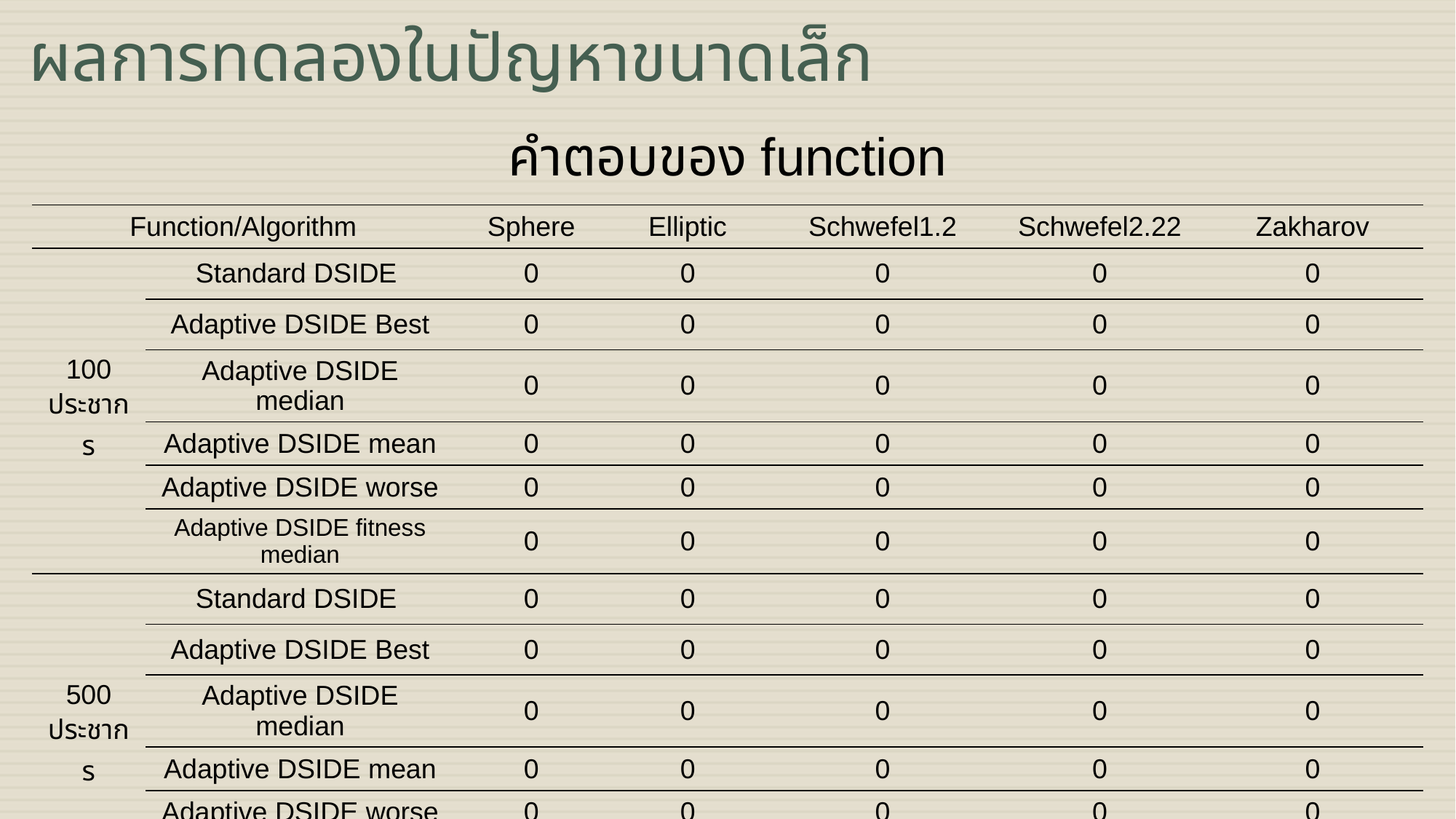

ผลการทดลองในปัญหาขนาดเล็ก
| คำตอบของ function | จำนวนรอบที่พบคำตอบ |  |  |  |  |  |
| --- | --- | --- | --- | --- | --- | --- |
| Function/Algorithm | Function/Algorithm | Sphere | Elliptic | Schwefel1.2 | Schwefel2.22 | Zakharov |
| 100 ประชากร | Standard DSIDE | 0 | 0 | 0 | 0 | 0 |
|  | Adaptive DSIDE Best | 0 | 0 | 0 | 0 | 0 |
|  | Adaptive DSIDE median | 0 | 0 | 0 | 0 | 0 |
|  | Adaptive DSIDE mean | 0 | 0 | 0 | 0 | 0 |
|  | Adaptive DSIDE worse | 0 | 0 | 0 | 0 | 0 |
|  | Adaptive DSIDE fitness median | 0 | 0 | 0 | 0 | 0 |
| 500 ประชากร | Standard DSIDE | 0 | 0 | 0 | 0 | 0 |
|  | Adaptive DSIDE Best | 0 | 0 | 0 | 0 | 0 |
|  | Adaptive DSIDE median | 0 | 0 | 0 | 0 | 0 |
|  | Adaptive DSIDE mean | 0 | 0 | 0 | 0 | 0 |
|  | Adaptive DSIDE worse | 0 | 0 | 0 | 0 | 0 |
|  | Adaptive DSIDE fitness median | 0 | 0 | 0 | 0 | 0 |